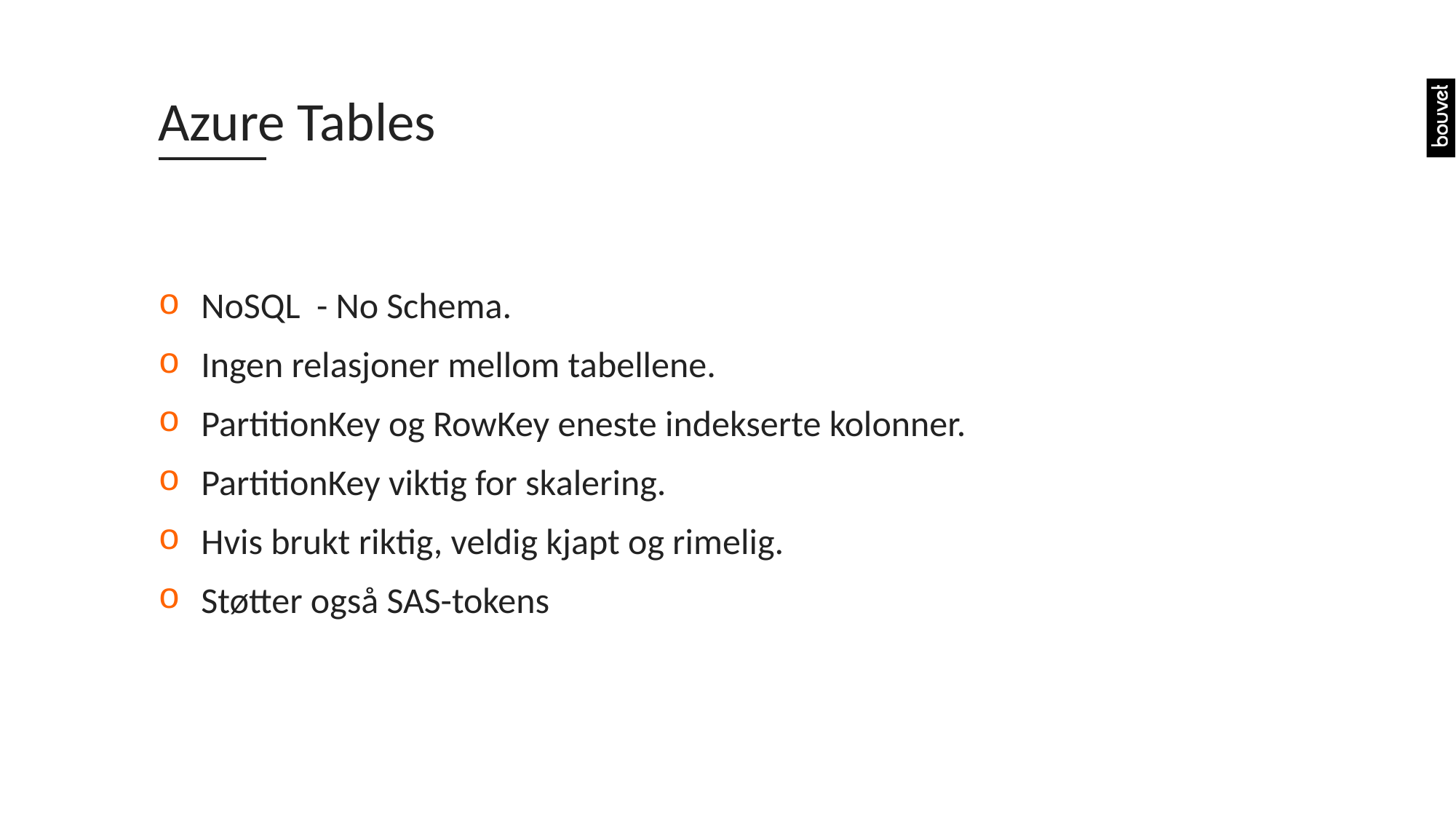

# Azure Tables

NoSQL  - No Schema.
Ingen relasjoner mellom tabellene.
PartitionKey og RowKey eneste indekserte kolonner.
PartitionKey viktig for skalering.
Hvis brukt riktig, veldig kjapt og rimelig.
Støtter også SAS-tokens